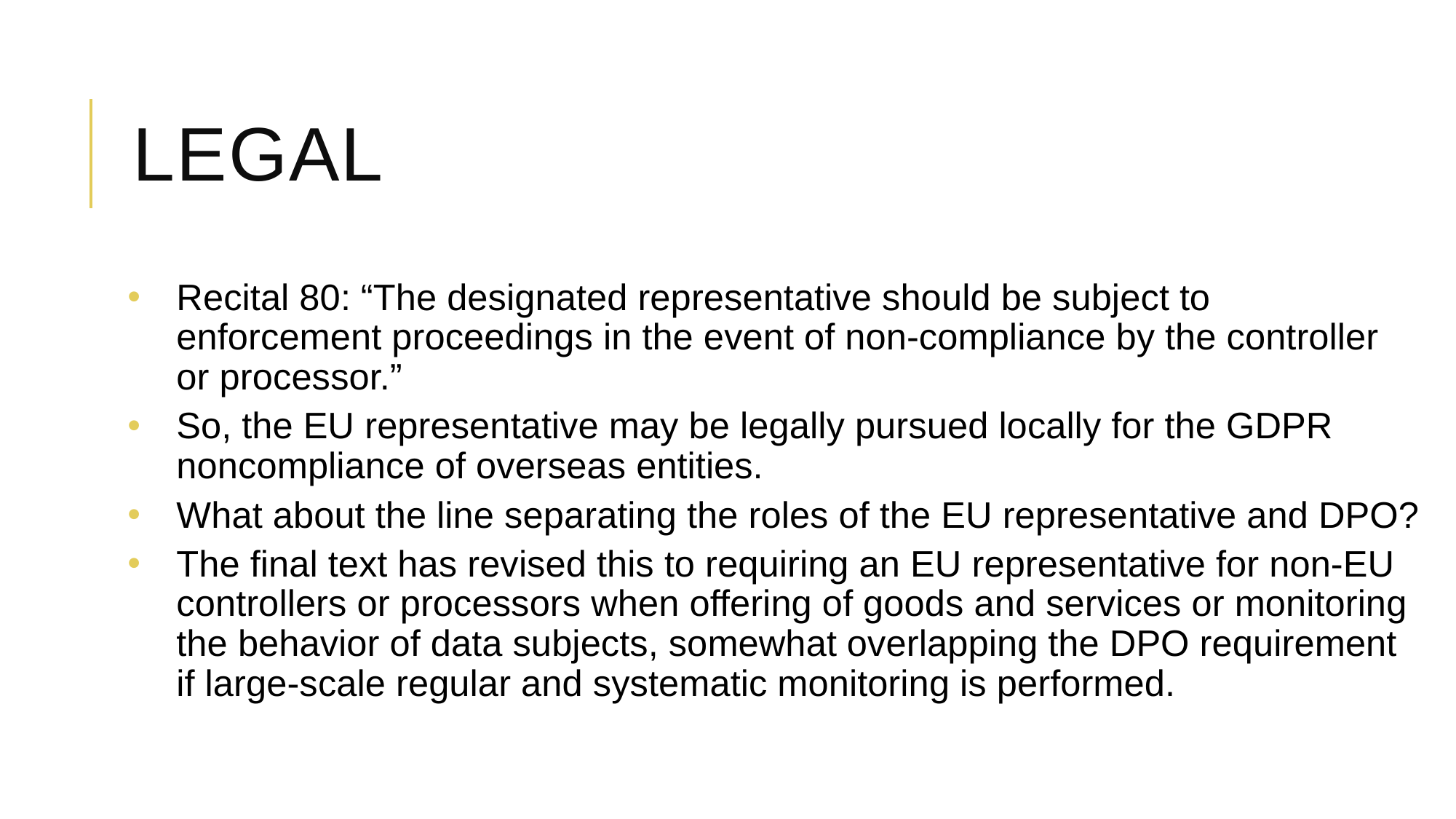

# legal
Recital 80: “The designated representative should be subject to enforcement proceedings in the event of non-compliance by the controller or processor.”
So, the EU representative may be legally pursued locally for the GDPR noncompliance of overseas entities.
What about the line separating the roles of the EU representative and DPO?
The final text has revised this to requiring an EU representative for non-EU controllers or processors when offering of goods and services or monitoring the behavior of data subjects, somewhat overlapping the DPO requirement if large-scale regular and systematic monitoring is performed.